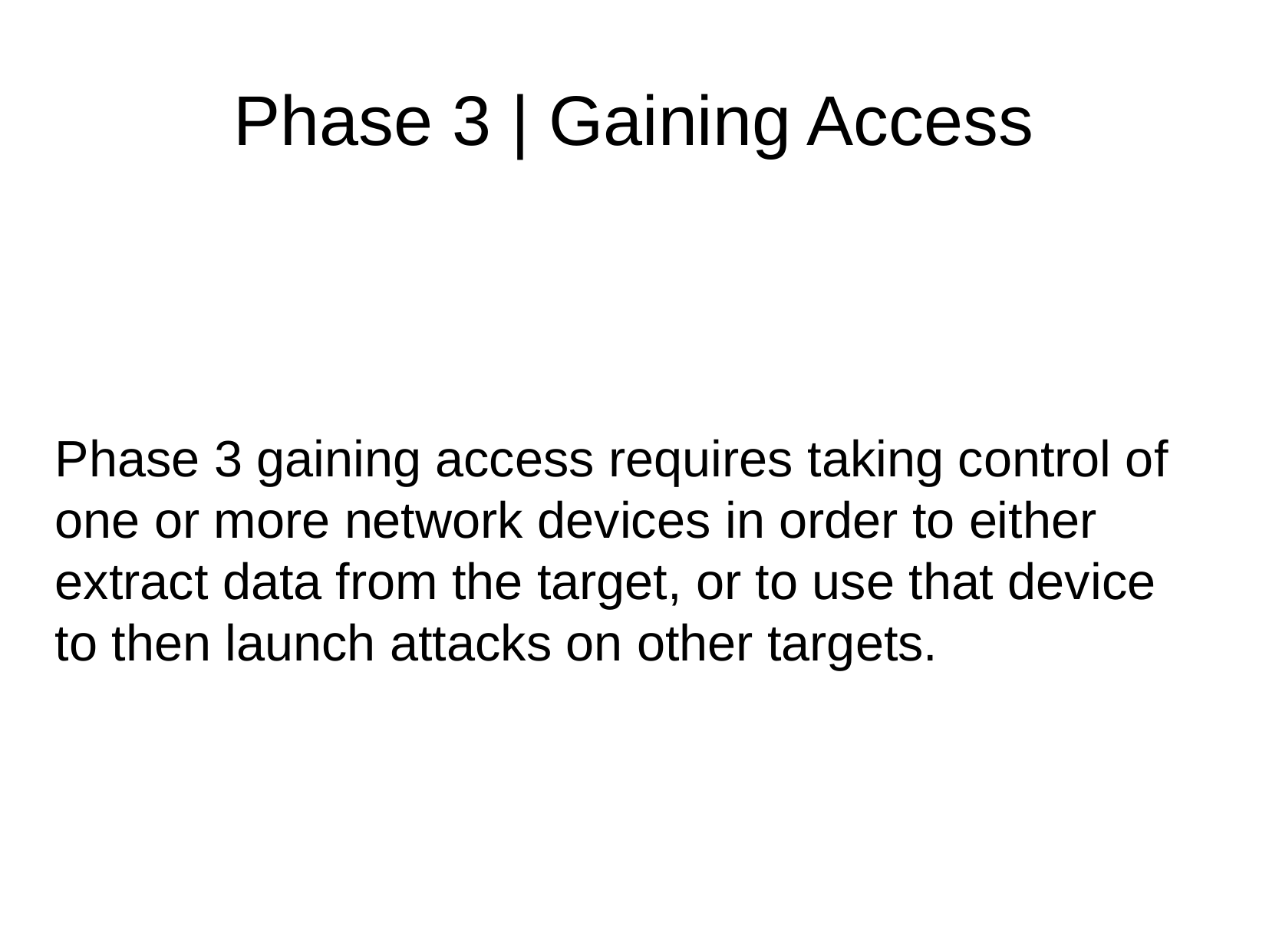

Phase 3 | Gaining Access

Phase 3 gaining access requires taking control of one or more network devices in order to either extract data from the target, or to use that device to then launch attacks on other targets.